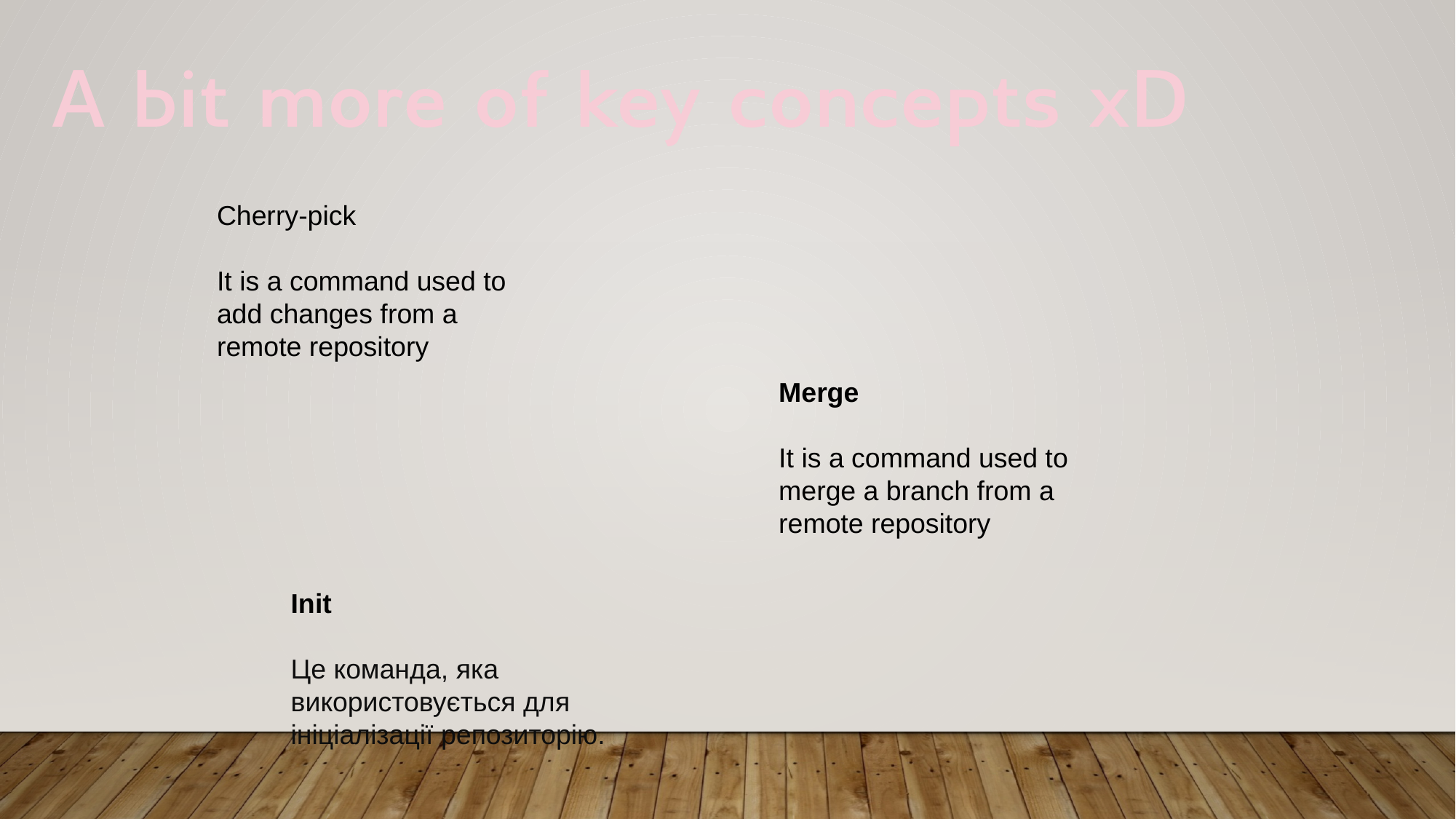

A bit more of key concepts xD
Cherry-pick

It is a command used to add changes from a remote repository
Merge

It is a command used to merge a branch from a remote repository
Init

Це команда, яка використовується для ініціалізації репозиторію.